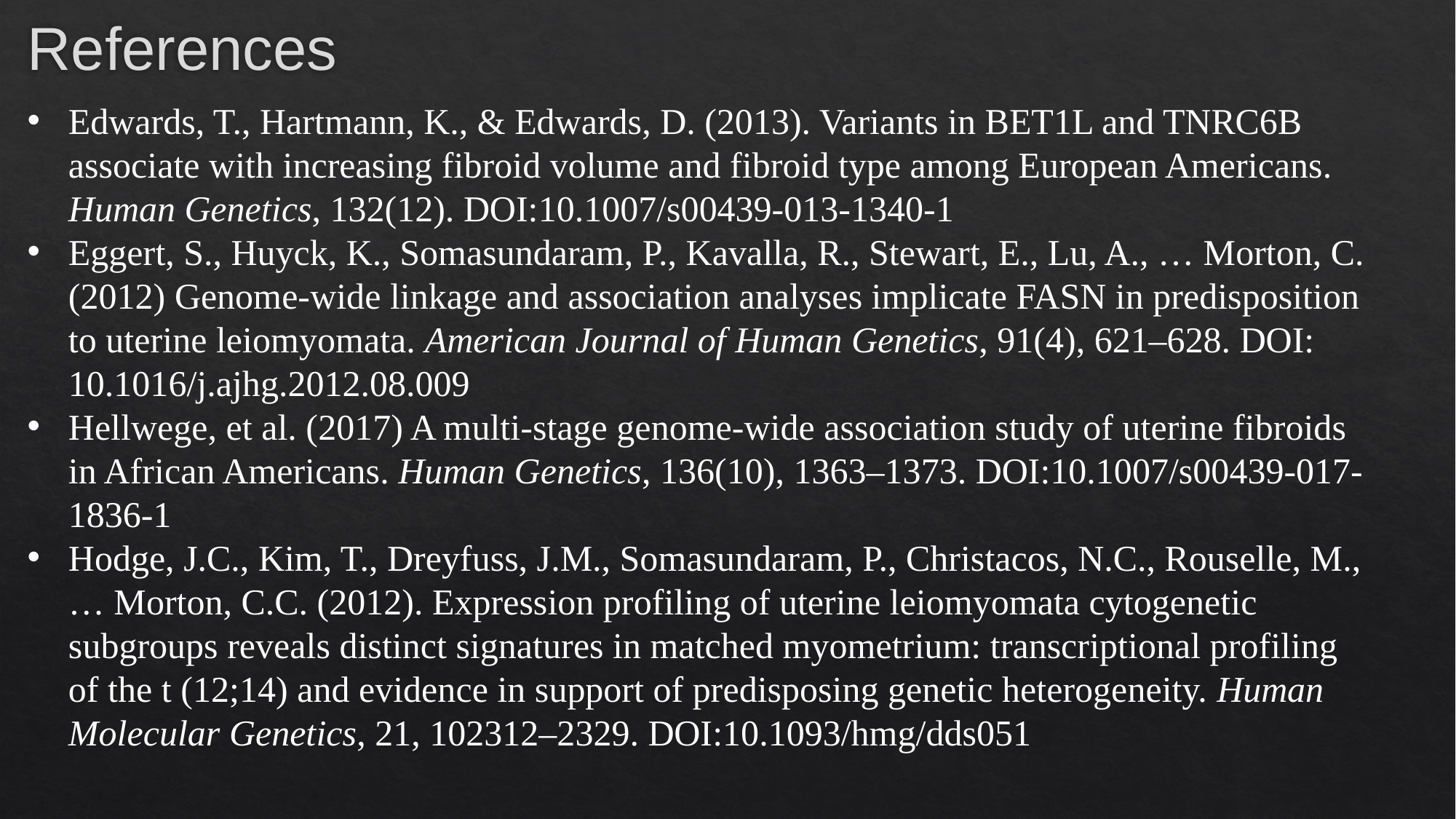

# References
Edwards, T., Hartmann, K., & Edwards, D. (2013). Variants in BET1L and TNRC6B associate with increasing fibroid volume and fibroid type among European Americans. Human Genetics, 132(12). DOI:10.1007/s00439-013-1340-1
Eggert, S., Huyck, K., Somasundaram, P., Kavalla, R., Stewart, E., Lu, A., … Morton, C. (2012) Genome-wide linkage and association analyses implicate FASN in predisposition to uterine leiomyomata. American Journal of Human Genetics, 91(4), 621–628. DOI: 10.1016/j.ajhg.2012.08.009
Hellwege, et al. (2017) A multi-stage genome-wide association study of uterine fibroids in African Americans. Human Genetics, 136(10), 1363–1373. DOI:10.1007/s00439-017-1836-1
Hodge, J.C., Kim, T., Dreyfuss, J.M., Somasundaram, P., Christacos, N.C., Rouselle, M., … Morton, C.C. (2012). Expression profiling of uterine leiomyomata cytogenetic subgroups reveals distinct signatures in matched myometrium: transcriptional profiling of the t (12;14) and evidence in support of predisposing genetic heterogeneity. Human Molecular Genetics, 21, 102312–2329. DOI:10.1093/hmg/dds051